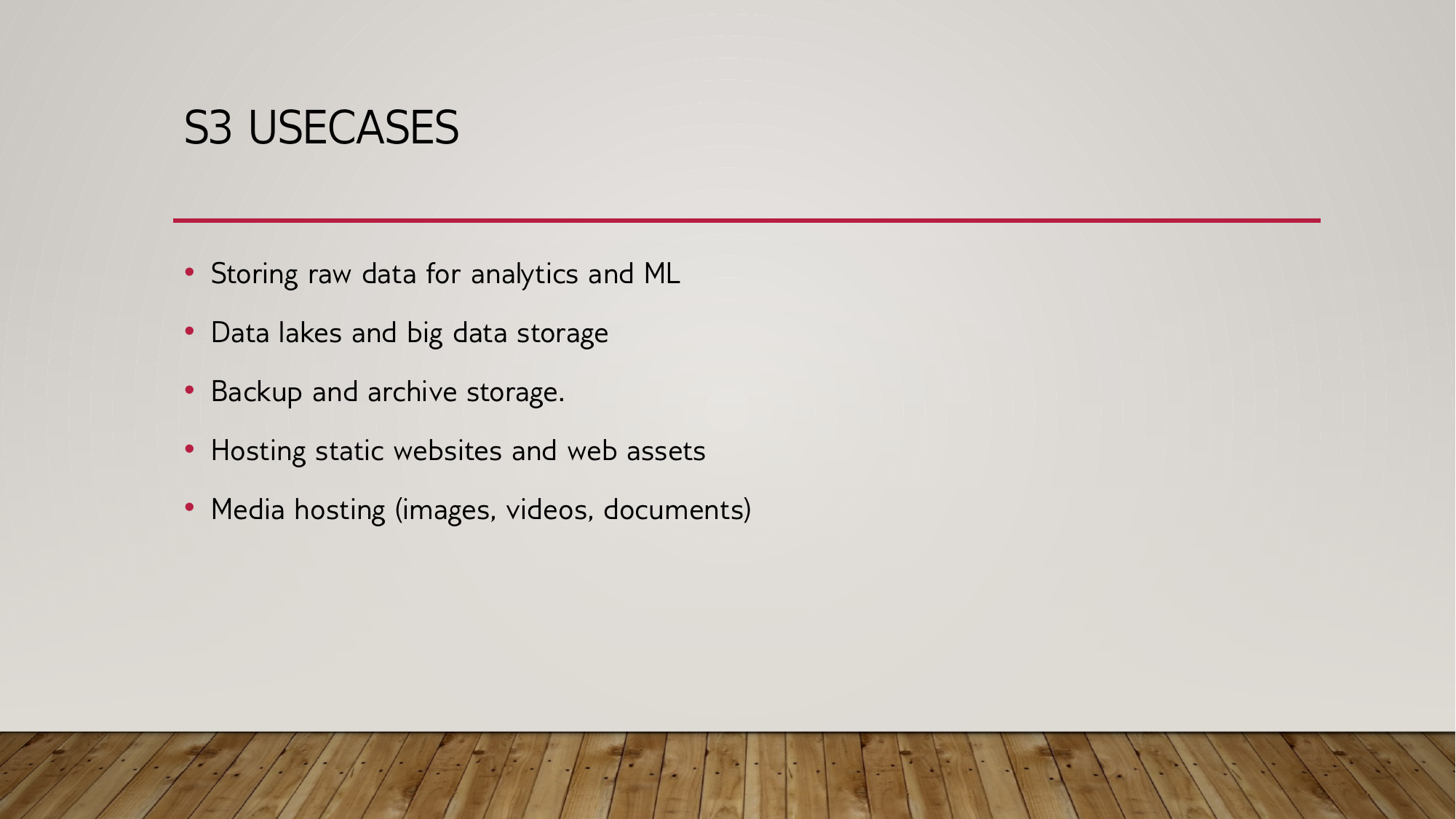

# S3 Usecases
Storing raw data for analytics and ML
Data lakes and big data storage
Backup and archive storage.
Hosting static websites and web assets
Media hosting (images, videos, documents)